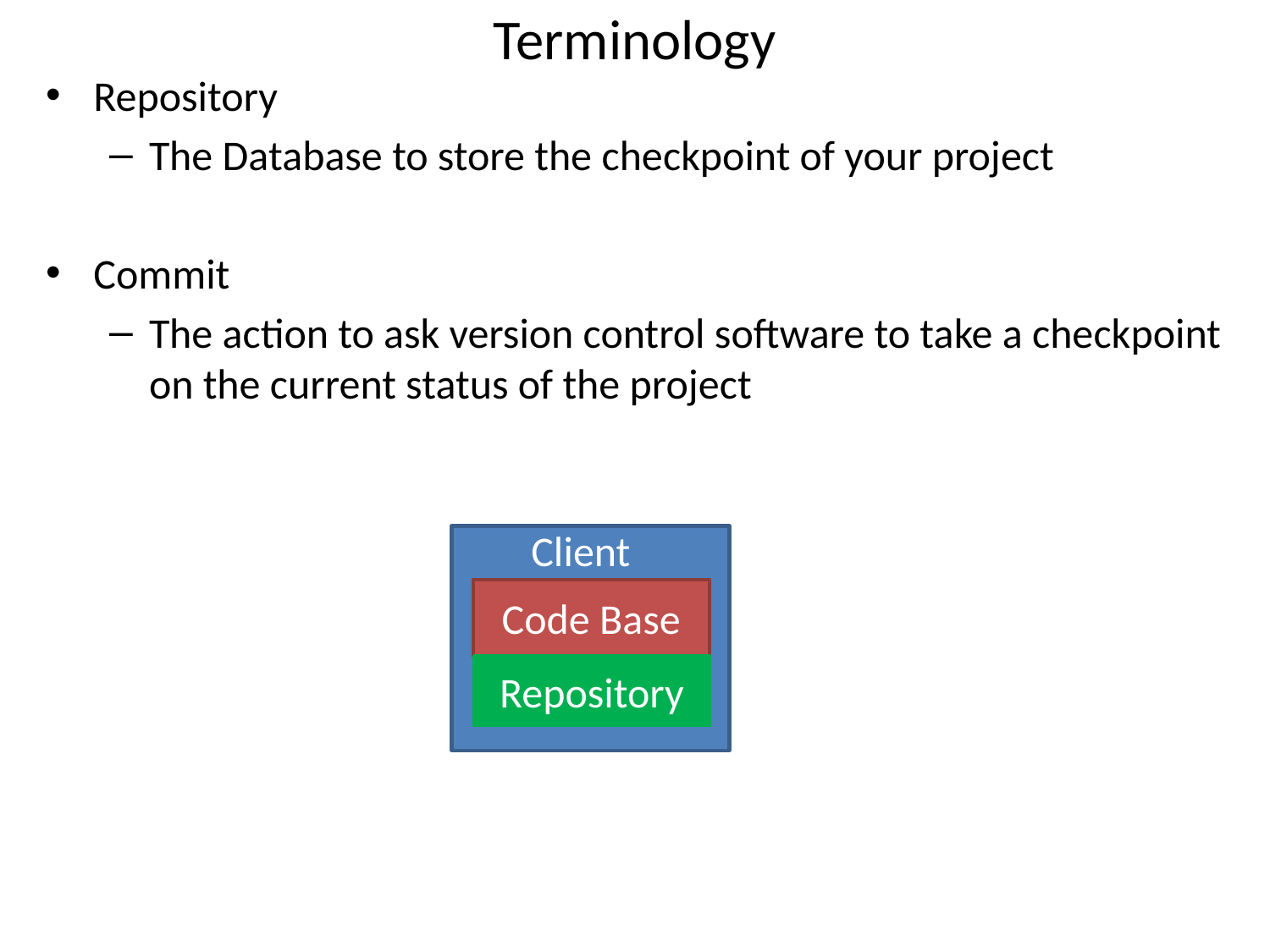

# Terminology
Repository
The Database to store the checkpoint of your project

Commit
The action to ask version control software to take a checkpoint on the current status of the project

Client

Code Base
Repository